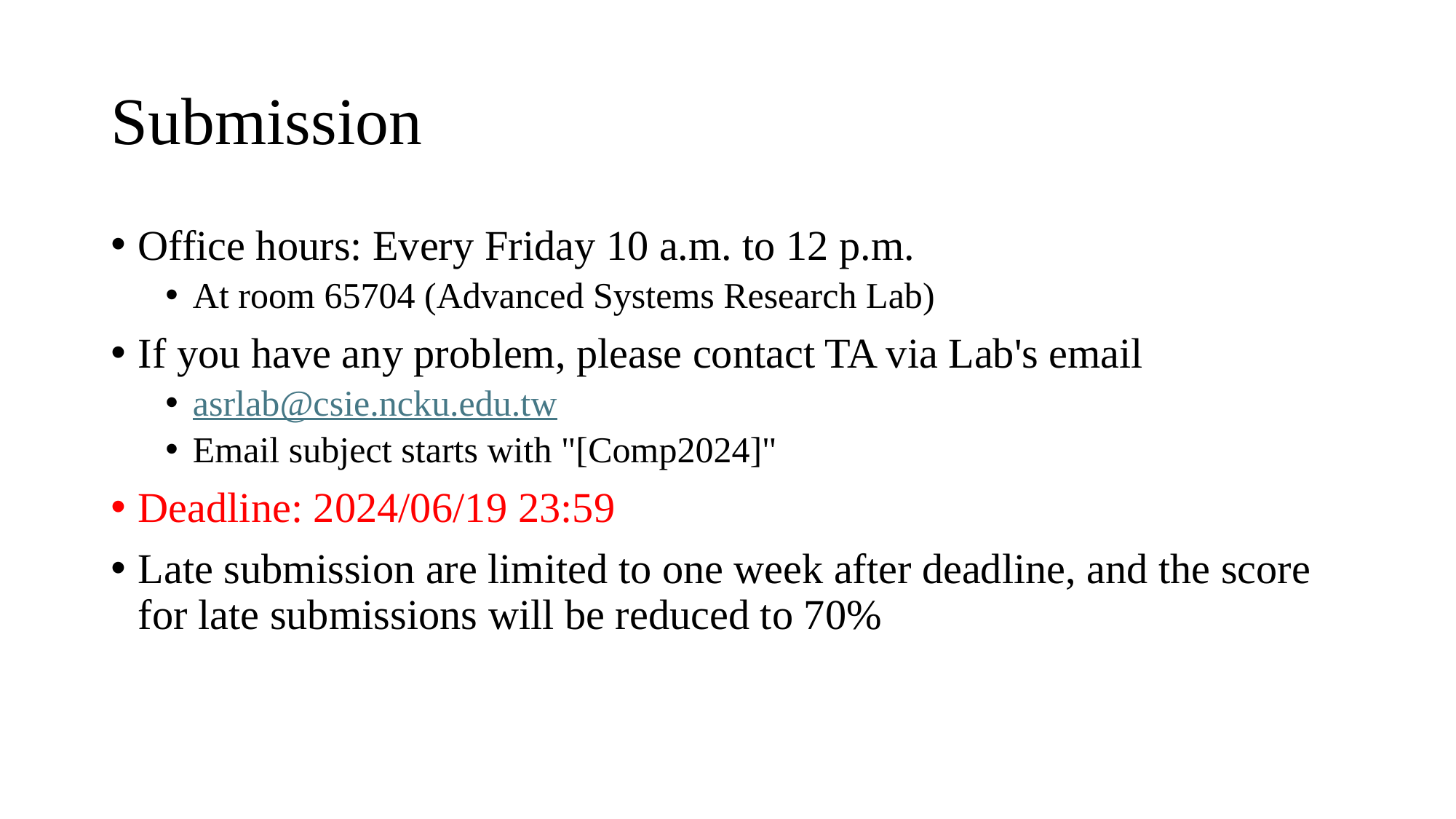

# Submission
Office hours: Every Friday 10 a.m. to 12 p.m.
At room 65704 (Advanced Systems Research Lab)
If you have any problem, please contact TA via Lab's email
asrlab@csie.ncku.edu.tw
Email subject starts with "[Comp2024]"
Deadline: 2024/06/19 23:59
Late submission are limited to one week after deadline, and the score for late submissions will be reduced to 70%